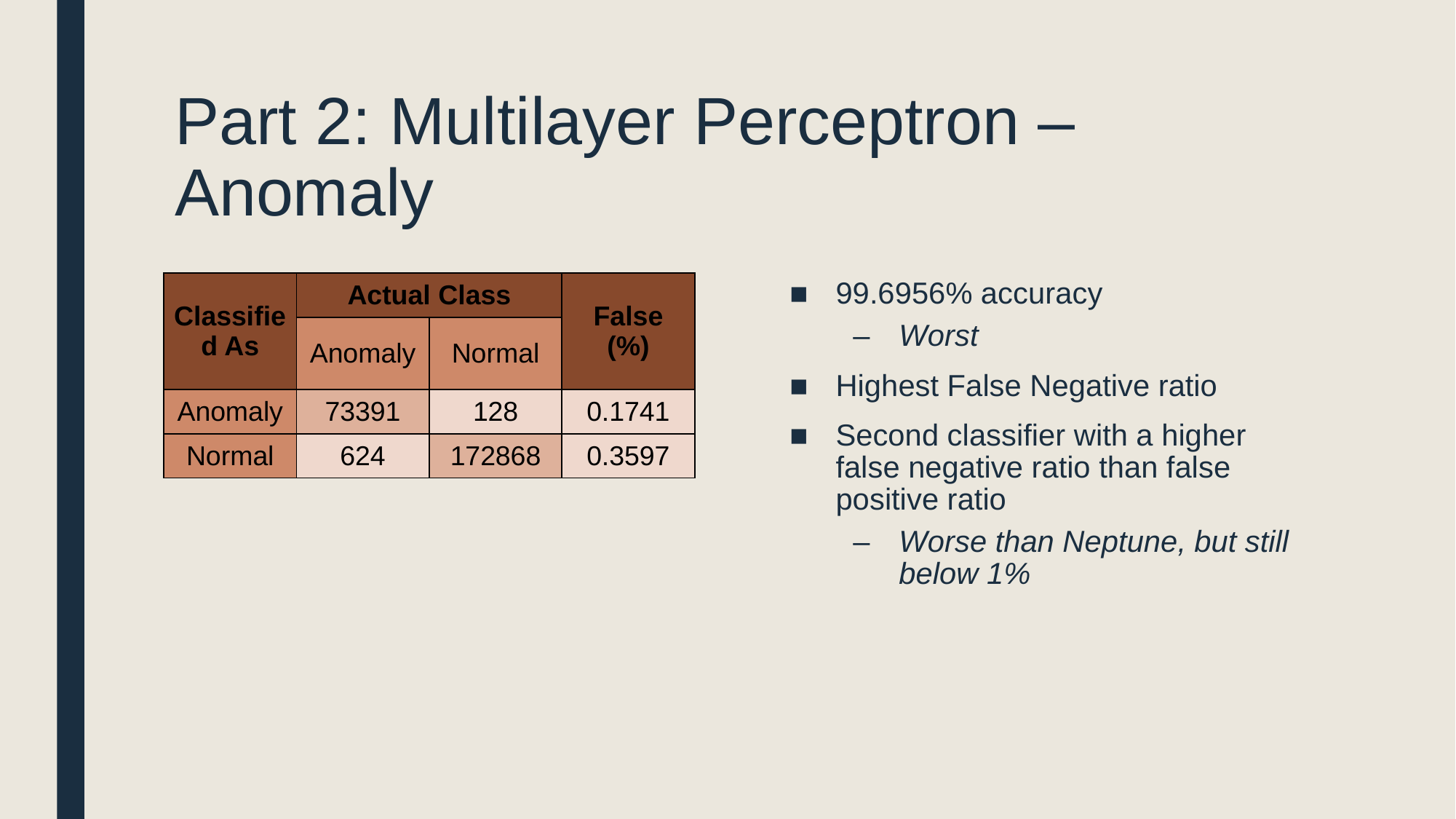

# Part 2: Multilayer Perceptron – Anomaly
99.6956% accuracy
Worst
Highest False Negative ratio
Second classifier with a higher false negative ratio than false positive ratio
Worse than Neptune, but still below 1%
| Classified As | Actual Class |  | False (%) |
| --- | --- | --- | --- |
|  | Anomaly | Normal |  |
| Anomaly | 73391 | 128 | 0.1741 |
| Normal | 624 | 172868 | 0.3597 |